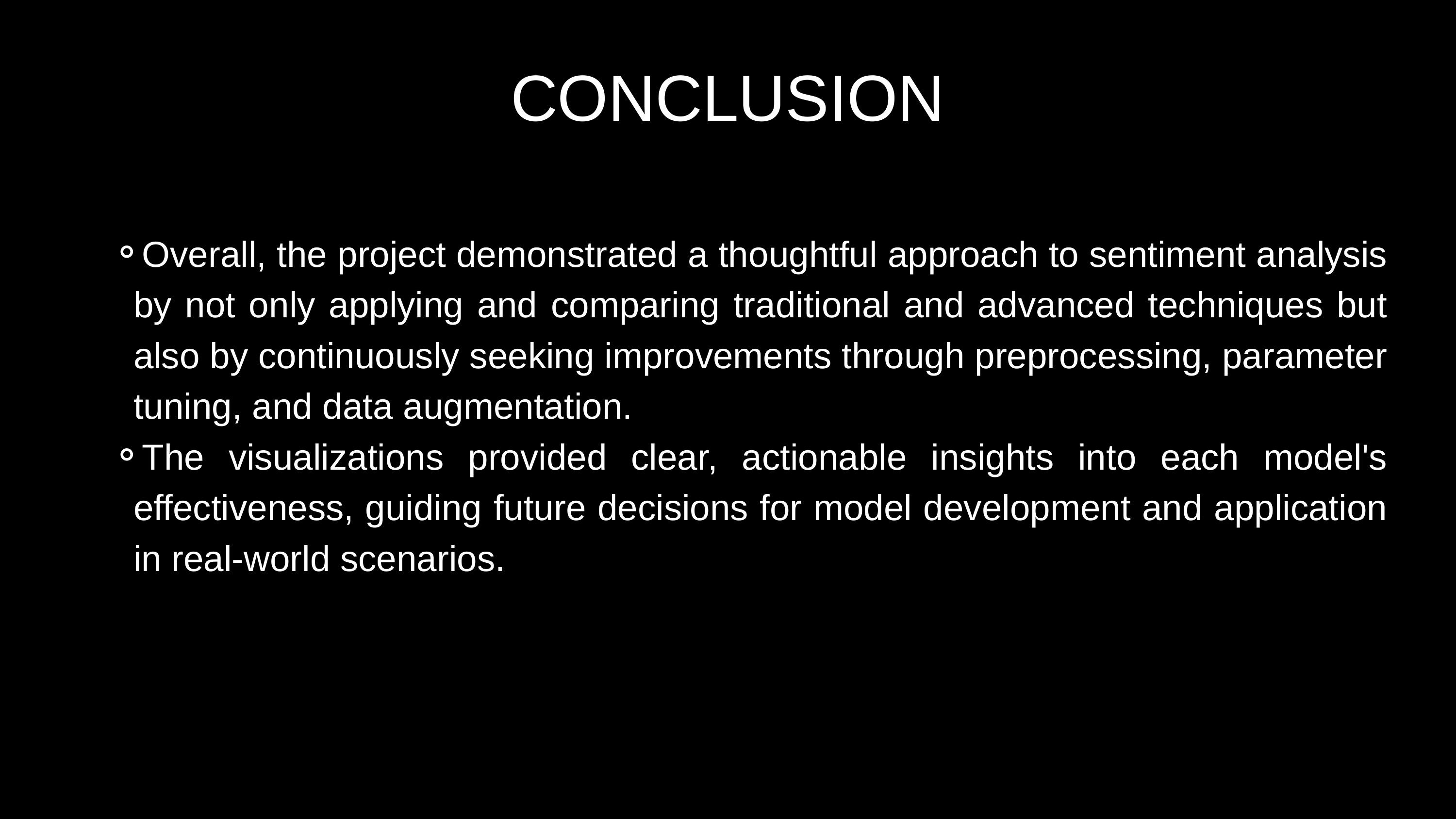

CONCLUSION
Overall, the project demonstrated a thoughtful approach to sentiment analysis by not only applying and comparing traditional and advanced techniques but also by continuously seeking improvements through preprocessing, parameter tuning, and data augmentation.
The visualizations provided clear, actionable insights into each model's effectiveness, guiding future decisions for model development and application in real-world scenarios.